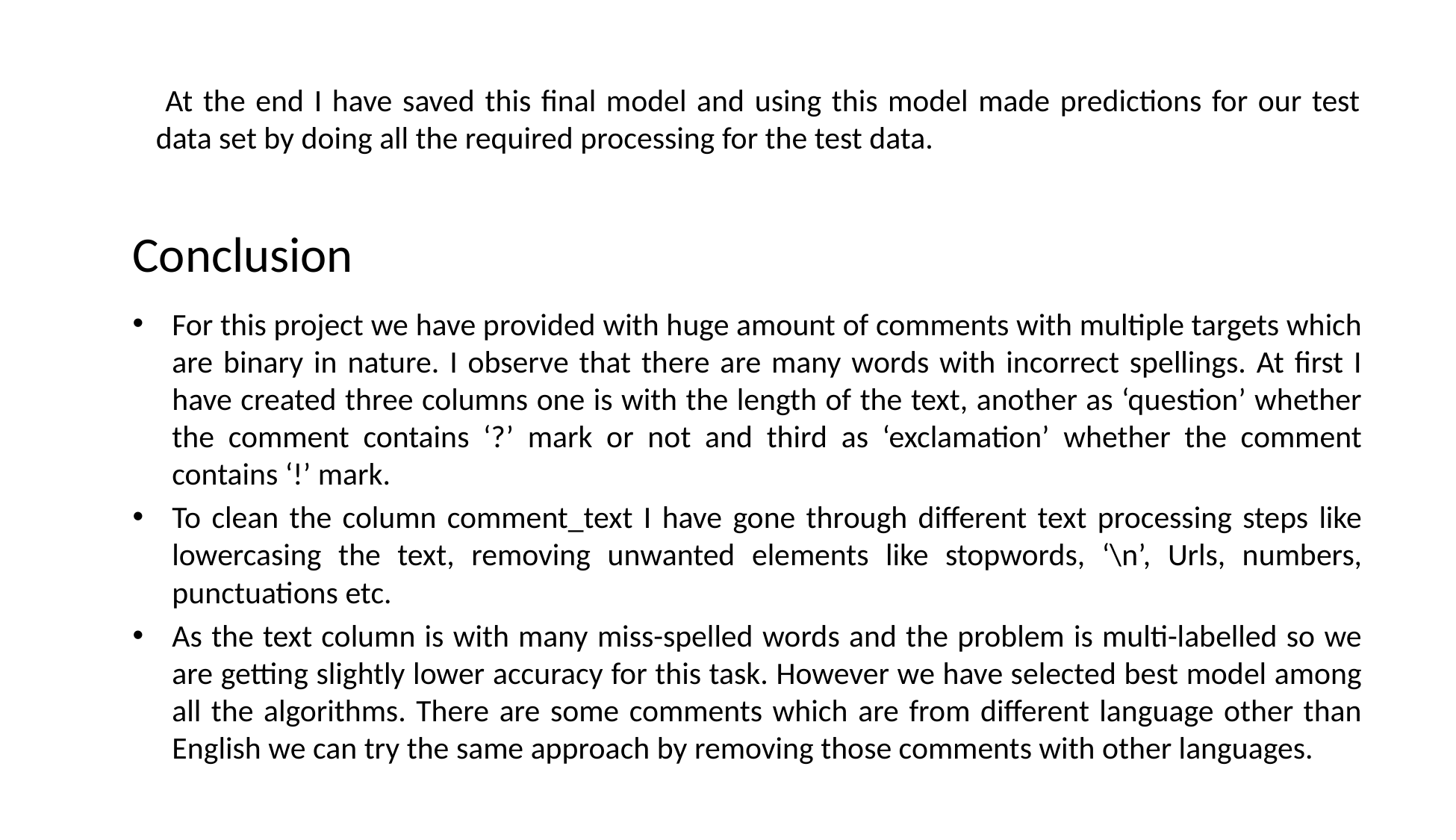

At the end I have saved this final model and using this model made predictions for our test data set by doing all the required processing for the test data.
# Conclusion
For this project we have provided with huge amount of comments with multiple targets which are binary in nature. I observe that there are many words with incorrect spellings. At first I have created three columns one is with the length of the text, another as ‘question’ whether the comment contains ‘?’ mark or not and third as ‘exclamation’ whether the comment contains ‘!’ mark.
To clean the column comment_text I have gone through different text processing steps like lowercasing the text, removing unwanted elements like stopwords, ‘\n’, Urls, numbers, punctuations etc.
As the text column is with many miss-spelled words and the problem is multi-labelled so we are getting slightly lower accuracy for this task. However we have selected best model among all the algorithms. There are some comments which are from different language other than English we can try the same approach by removing those comments with other languages.